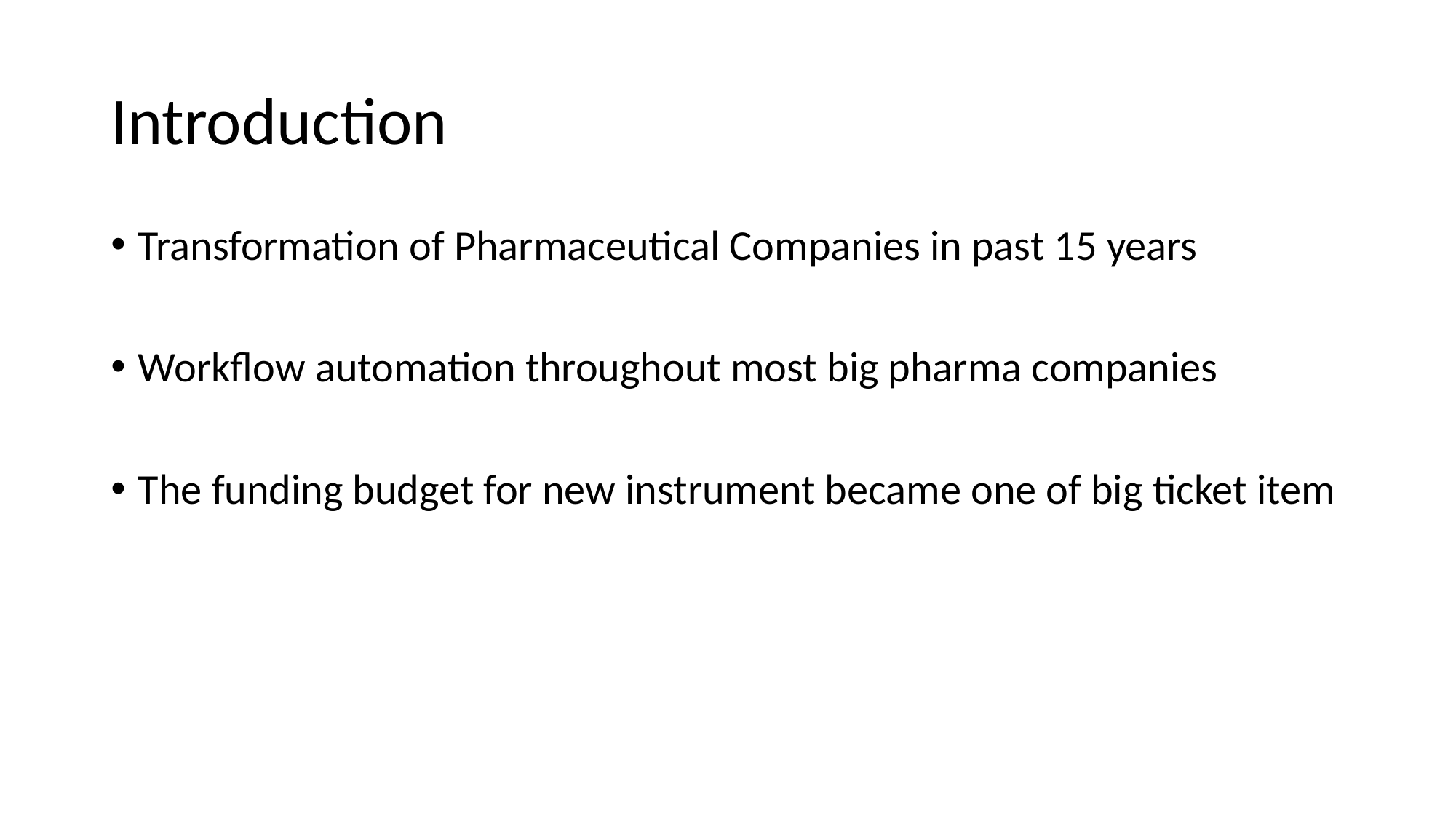

# Introduction
Transformation of Pharmaceutical Companies in past 15 years

Workflow automation throughout most big pharma companies

The funding budget for new instrument became one of big ticket item